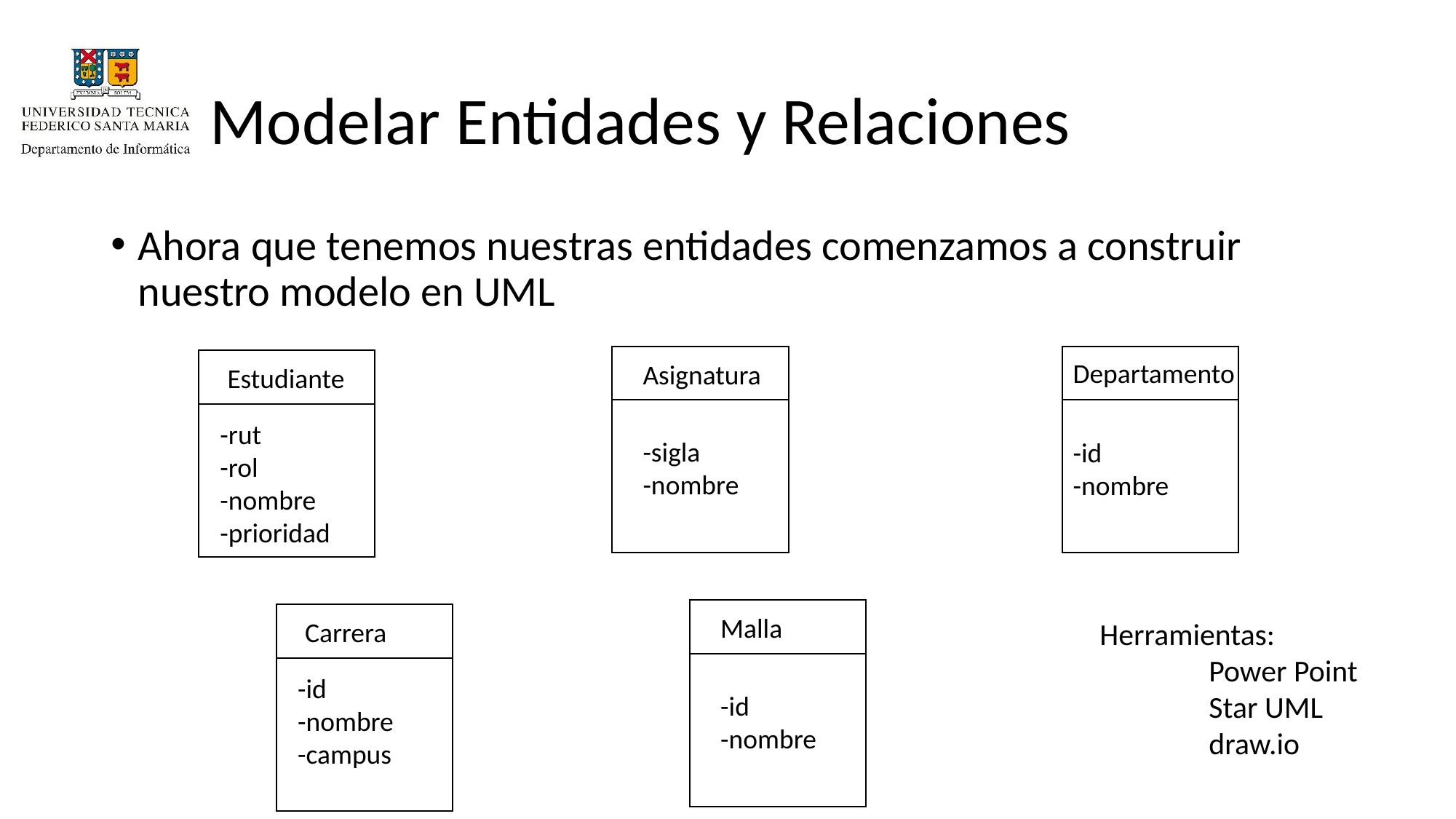

# Modelar Entidades y Relaciones
Ahora que tenemos nuestras entidades comenzamos a construir nuestro modelo en UML

Departamento

Asignatura
Estudiante
-rut
-rol
-nombre
-prioridad
-sigla
-nombre

-id
-nombre

Malla
Carrera
Herramientas:
	Power Point
	Star UML
	draw.io

-id
-nombre
-campus
-id
-nombre